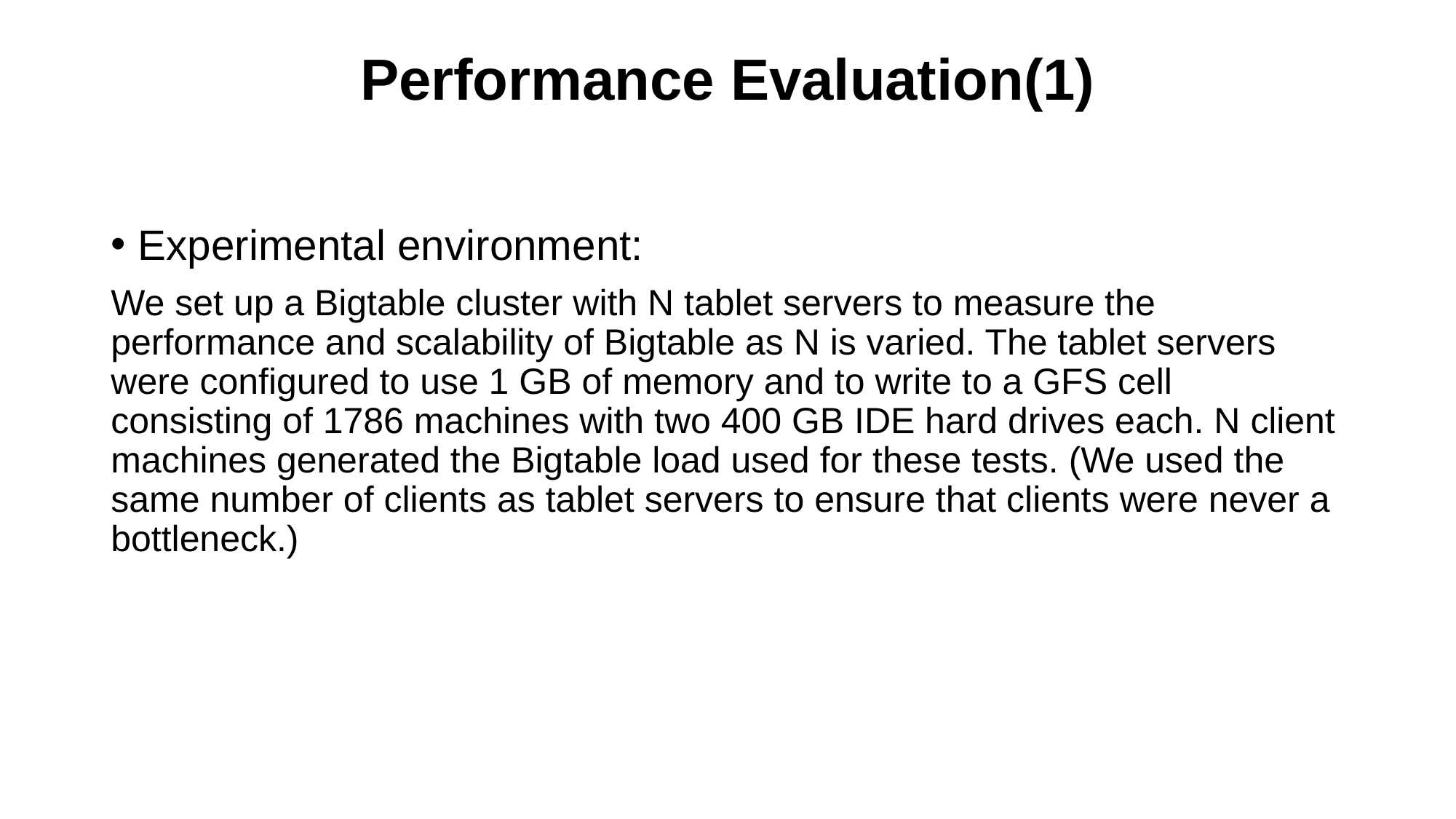

# Performance Evaluation(1)
Experimental environment:
We set up a Bigtable cluster with N tablet servers to measure the performance and scalability of Bigtable as N is varied. The tablet servers were configured to use 1 GB of memory and to write to a GFS cell consisting of 1786 machines with two 400 GB IDE hard drives each. N client machines generated the Bigtable load used for these tests. (We used the same number of clients as tablet servers to ensure that clients were never a bottleneck.)